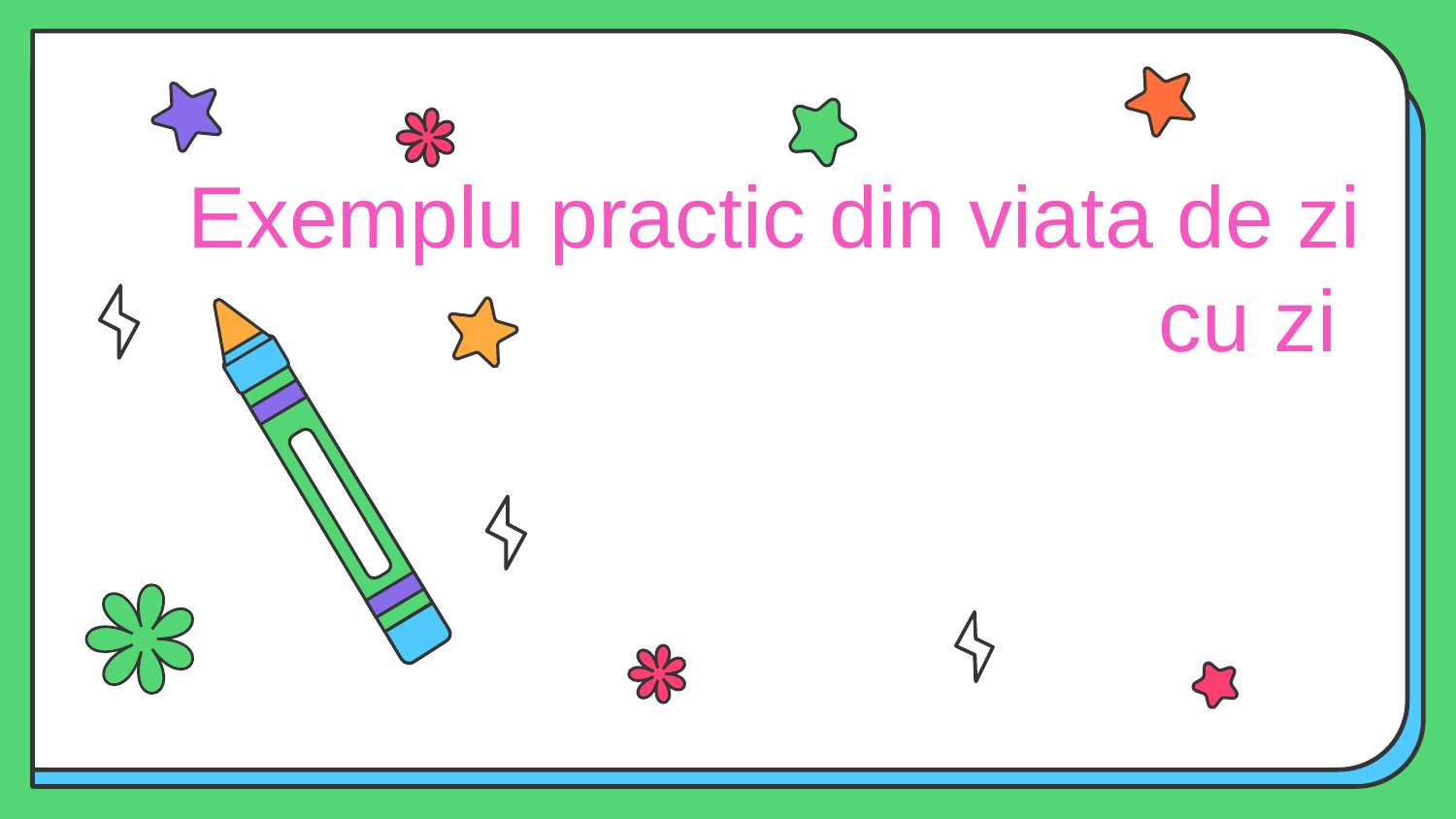

# Exemplu practic din viata de zi cu zi